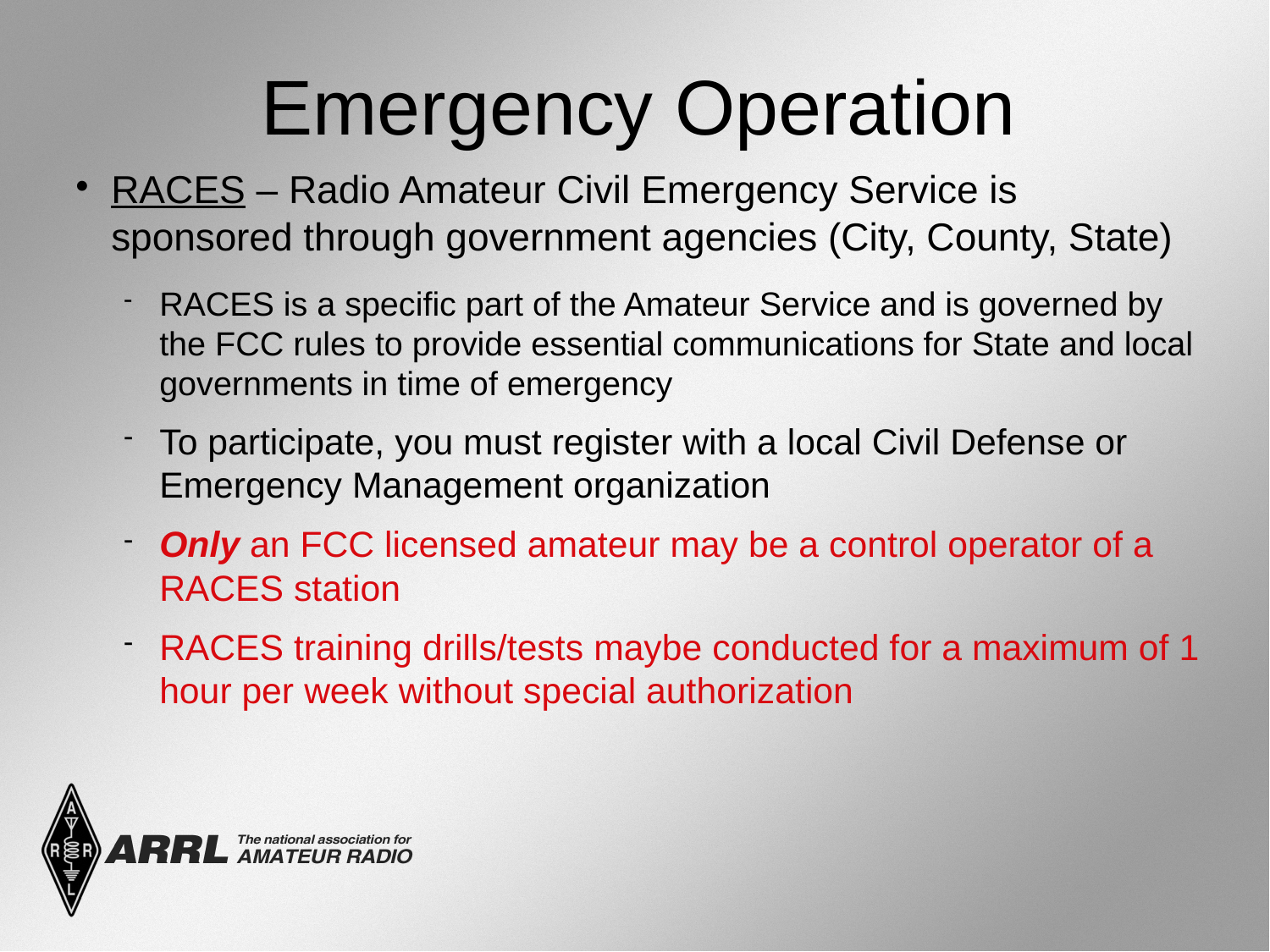

Emergency Operation

RACES – Radio Amateur Civil Emergency Service is sponsored through government agencies (City, County, State)
RACES is a specific part of the Amateur Service and is governed by the FCC rules to provide essential communications for State and local governments in time of emergency
To participate, you must register with a local Civil Defense or Emergency Management organization
Only an FCC licensed amateur may be a control operator of a RACES station
RACES training drills/tests maybe conducted for a maximum of 1 hour per week without special authorization